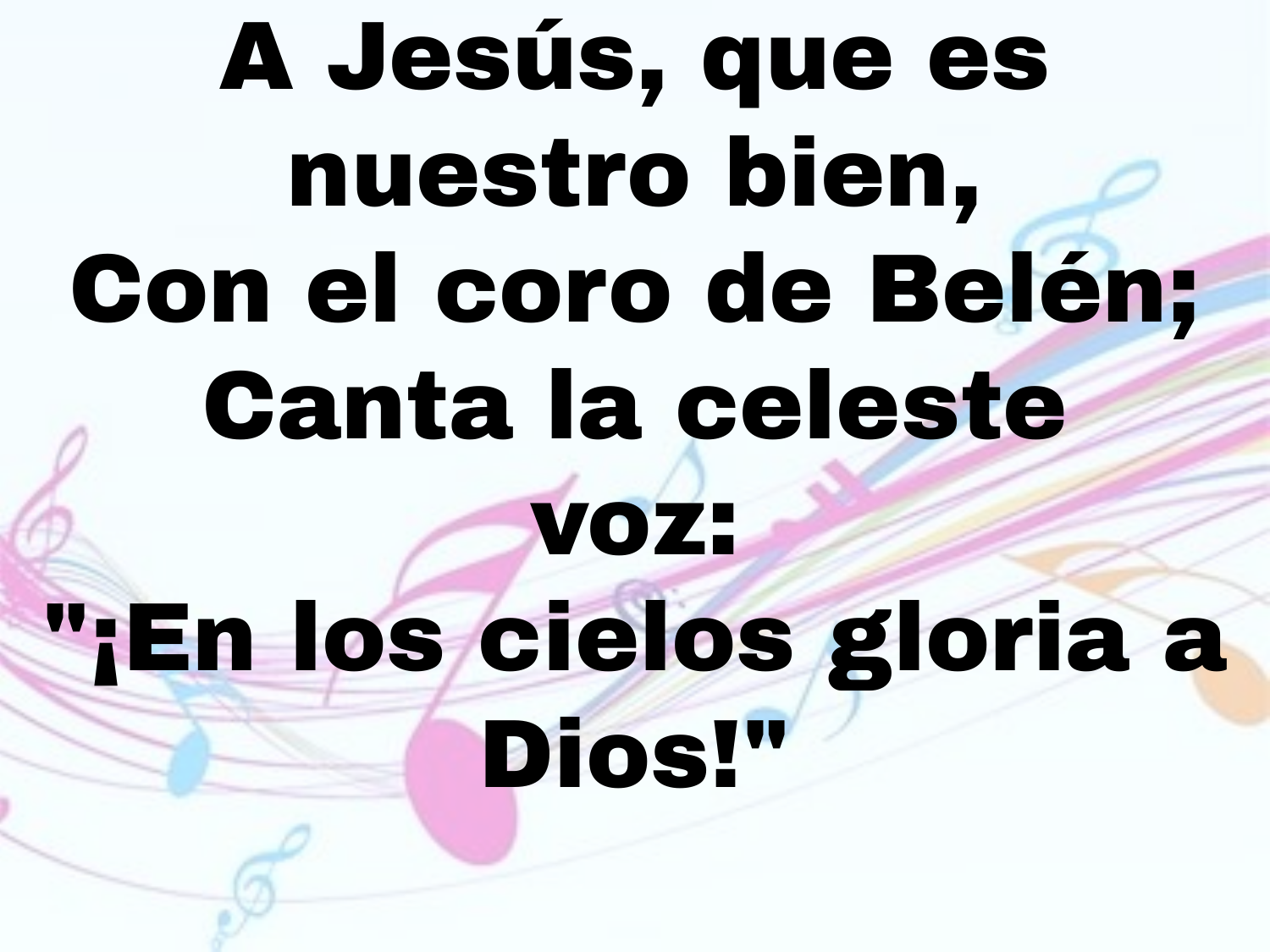

A Jesús, que es nuestro bien,
Con el coro de Belén; Canta la celeste
voz:
"¡En los cielos gloria a Dios!"